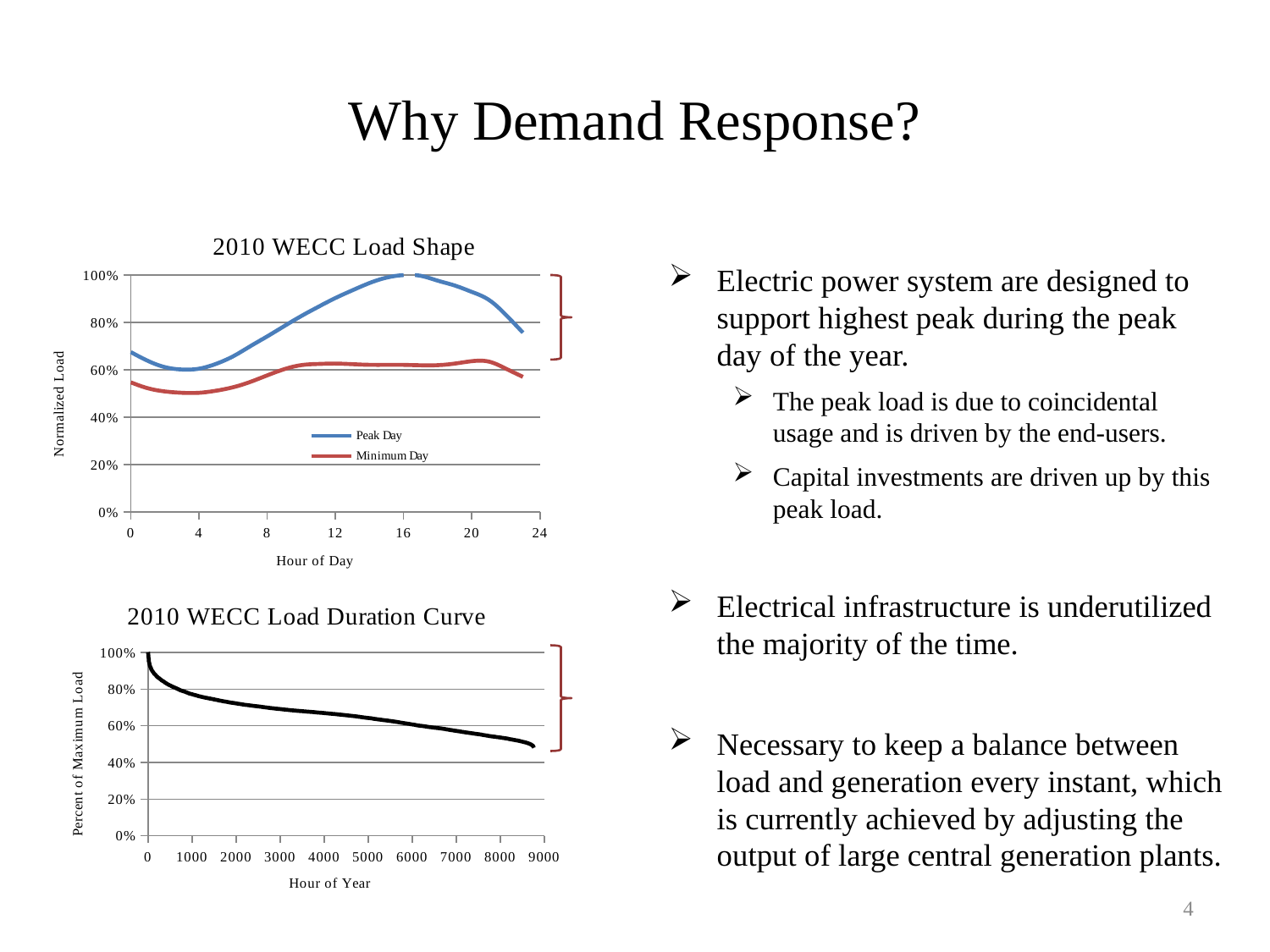

# Why Demand Response?

### Chart: 2010 WECC Load Shape

| Category |  |  |
|---|---|---|
Electric power system are designed to support highest peak during the peak day of the year.
The peak load is due to coincidental usage and is driven by the end-users.
Capital investments are driven up by this peak load.

Electrical infrastructure is underutilized the majority of the time.

Necessary to keep a balance between load and generation every instant, which is currently achieved by adjusting the output of large central generation plants.

### Chart: 2010 WECC Load Duration Curve

| Category |  |
|---|---|
4